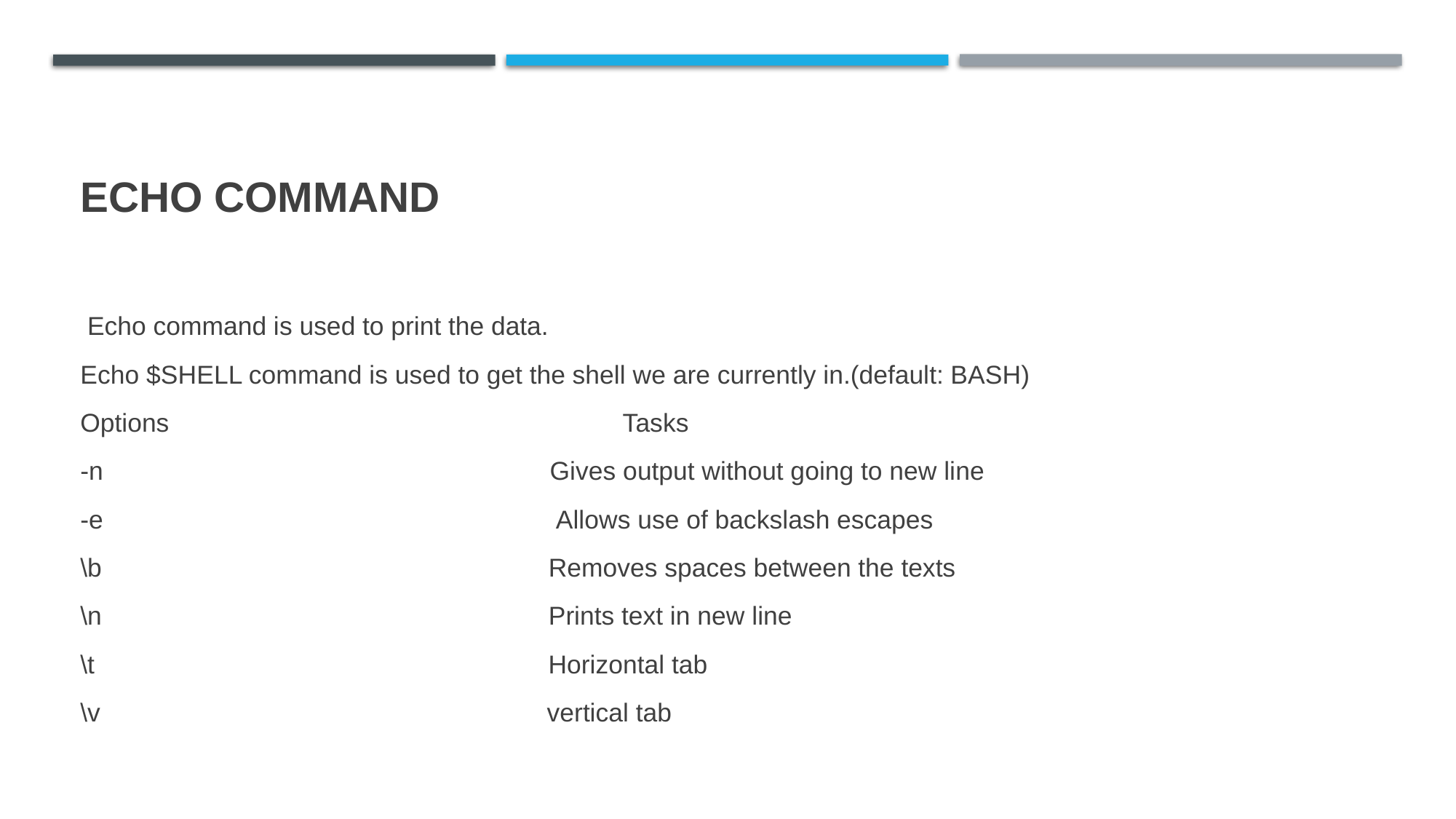

# Echo command
 Echo command is used to print the data.
Echo $SHELL command is used to get the shell we are currently in.(default: BASH)
Options                                                                Tasks
-n                                                               Gives output without going to new line
-e                                                                Allows use of backslash escapes
\b                                                               Removes spaces between the texts
\n                                                               Prints text in new line
\t                                                                Horizontal tab
\v                                                               vertical tab